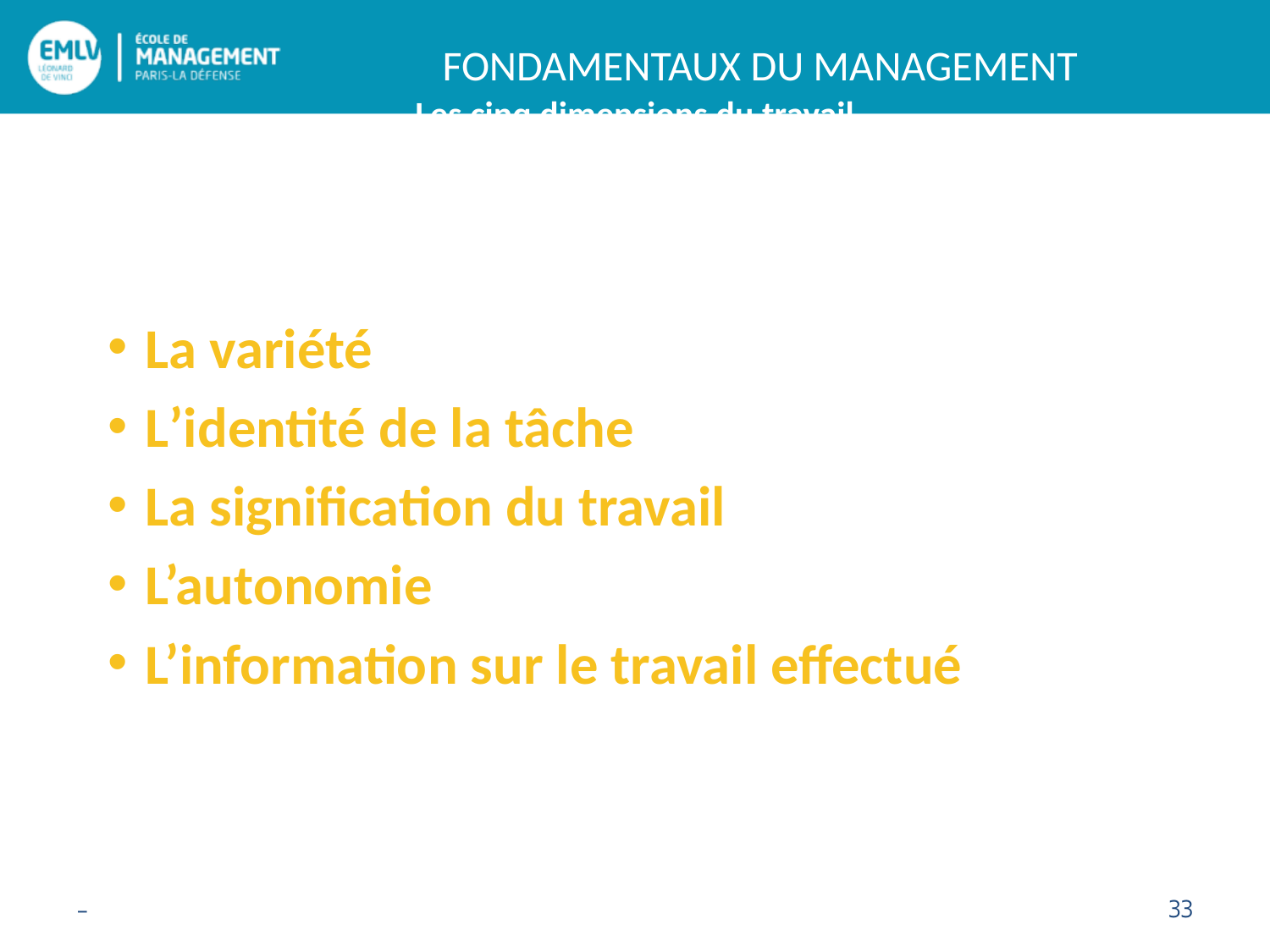

Les cinq dimensions du travail

La variété
L’identité de la tâche
La signification du travail
L’autonomie
L’information sur le travail effectué
–
33